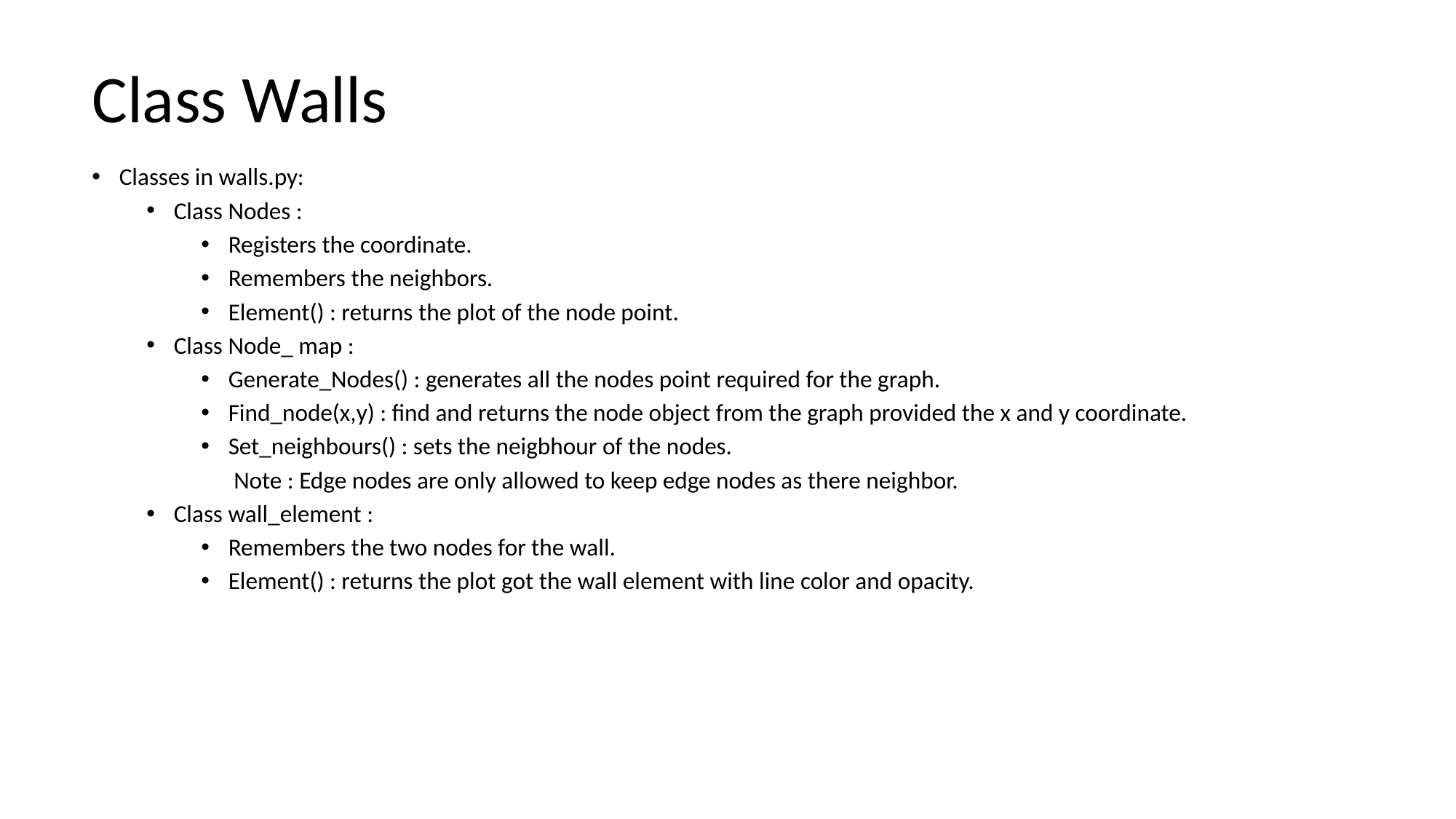

Class Walls
Classes in walls.py:
Class Nodes :
Registers the coordinate.
Remembers the neighbors.
Element() : returns the plot of the node point.
Class Node_ map :
Generate_Nodes() : generates all the nodes point required for the graph.
Find_node(x,y) : find and returns the node object from the graph provided the x and y coordinate.
Set_neighbours() : sets the neigbhour of the nodes.
      Note : Edge nodes are only allowed to keep edge nodes as there neighbor.
Class wall_element :
Remembers the two nodes for the wall.
Element() : returns the plot got the wall element with line color and opacity.